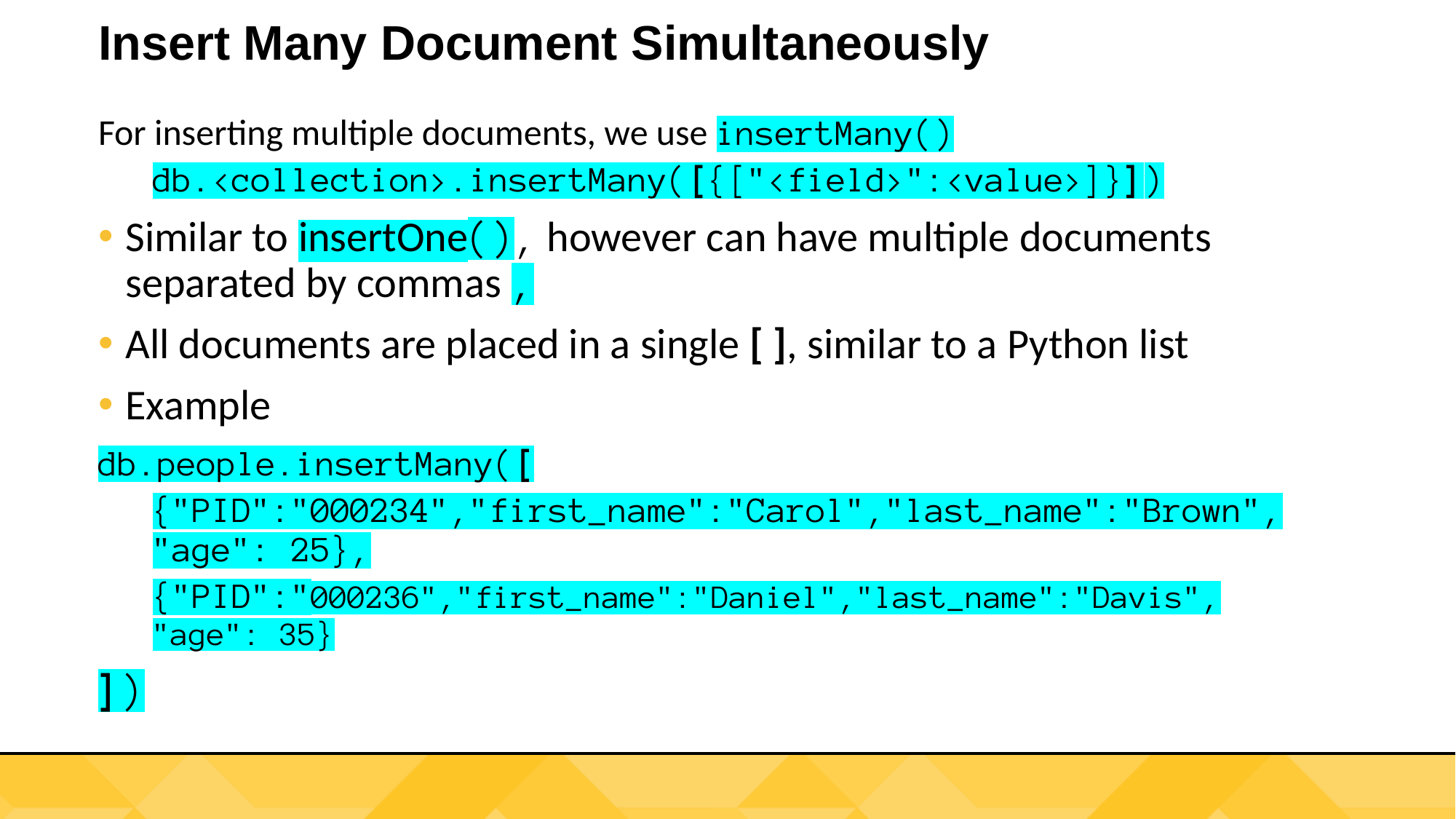

# Insert Many Document Simultaneously
For inserting multiple documents, we use insertMany()
db.<collection>.insertMany([{["<field>":<value>]}])
Similar to insertOne(), however can have multiple documents separated by commas ,
All documents are placed in a single [ ], similar to a Python list
Example
db.people.insertMany([
{"PID":"000234","first_name":"Carol","last_name":"Brown", "age": 25},
{"PID":"000236","first_name":"Daniel","last_name":"Davis", "age": 35}
])